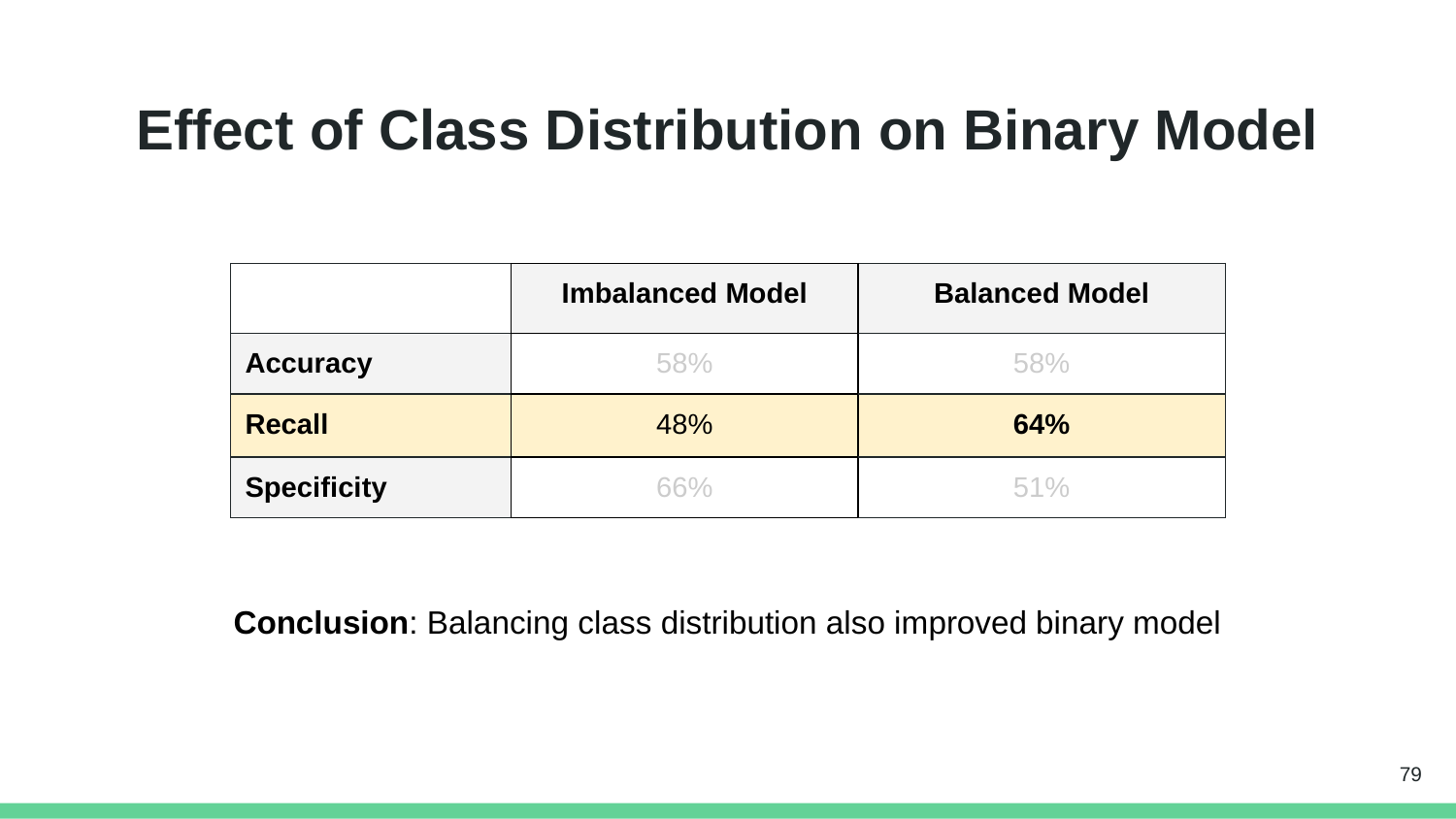

# Effect of Class Distribution on Binary Model

|  | Imbalanced Model | Balanced Model |
| --- | --- | --- |
| Accuracy | 58% | 58% |
| Recall | 48% | 64% |
| Specificity | 66% | 51% |
Conclusion: Balancing class distribution also improved binary model
79